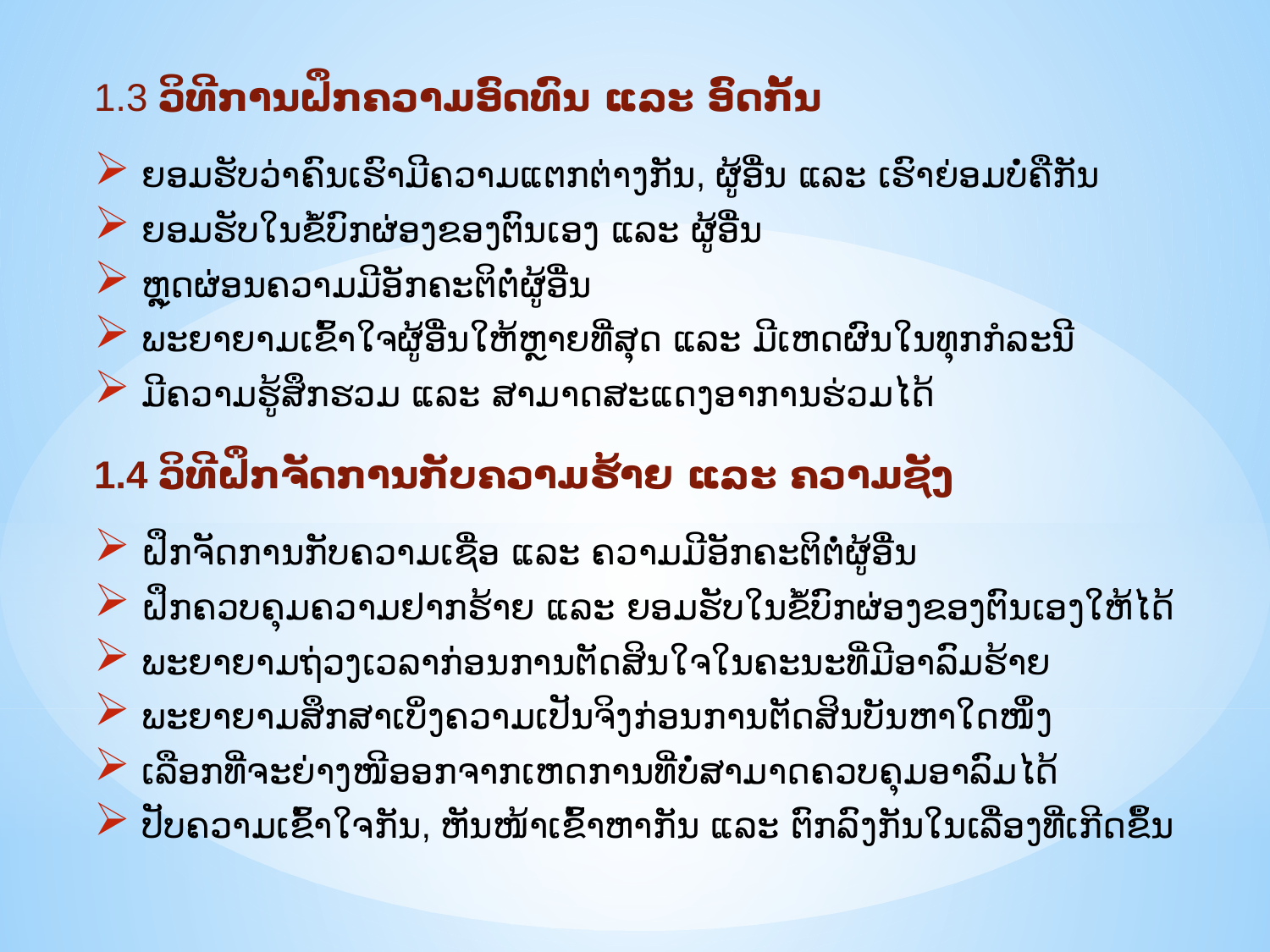

1.3 ວິທີການຝຶກຄວາມອົດທົນ ແລະ ອົດກັ້ນ
 ຍອມຮັບວ່າຄົນເຮົາມີຄວາມແຕກຕ່າງກັນ, ຜູ້ອື່ນ ແລະ ເຮົາຍ່ອມບໍ່ຄືກັນ
 ຍອມຮັບໃນຂໍ້ບົກຜ່ອງຂອງຕົນເອງ ແລະ ຜູ້ອື່ນ
 ຫຼຸດຜ່ອນຄວາມມີອັກຄະຕິຕໍ່ຜູ້ອື່ນ
 ພະຍາຍາມເຂົ້າໃຈຜູ້ອື່ນໃຫ້ຫຼາຍທີ່ສຸດ ແລະ ມີເຫດຜົນໃນທຸກກໍລະນີ
 ມີຄວາມຮູ້ສຶກຮວມ ແລະ ສາມາດສະແດງອາການຮ່ວມໄດ້
1.4 ວິທີຝຶກຈັດການກັບຄວາມຮ້າຍ ແລະ ຄວາມຊັງ
 ຝຶກຈັດການກັບຄວາມເຊື່ອ ແລະ ຄວາມມີອັກຄະຕິຕໍ່ຜູ້ອື່ນ
 ຝຶກຄວບຄຸມຄວາມຢາກຮ້າຍ ແລະ ຍອມຮັບໃນຂໍ້ບົກຜ່ອງຂອງຕົນເອງໃຫ້ໄດ້
 ພະຍາຍາມຖ່ວງເວລາກ່ອນການຕັດສິນໃຈໃນຄະນະທີ່ມີອາລົມຮ້າຍ
 ພະຍາຍາມສຶກສາເບິ່ງຄວາມເປັນຈິງກ່ອນການຕັດສິນບັນຫາໃດໜຶ່ງ
 ເລືອກທີ່ຈະຍ່າງໜີອອກຈາກເຫດການທີ່ບໍ່ສາມາດຄວບຄຸມອາລົມໄດ້
 ປັບຄວາມເຂົ້າໃຈກັນ, ຫັນໜ້າເຂົ້າຫາກັນ ແລະ ຕົກລົງກັນໃນເລື່ອງທີ່ເກີດຂຶ້ນ